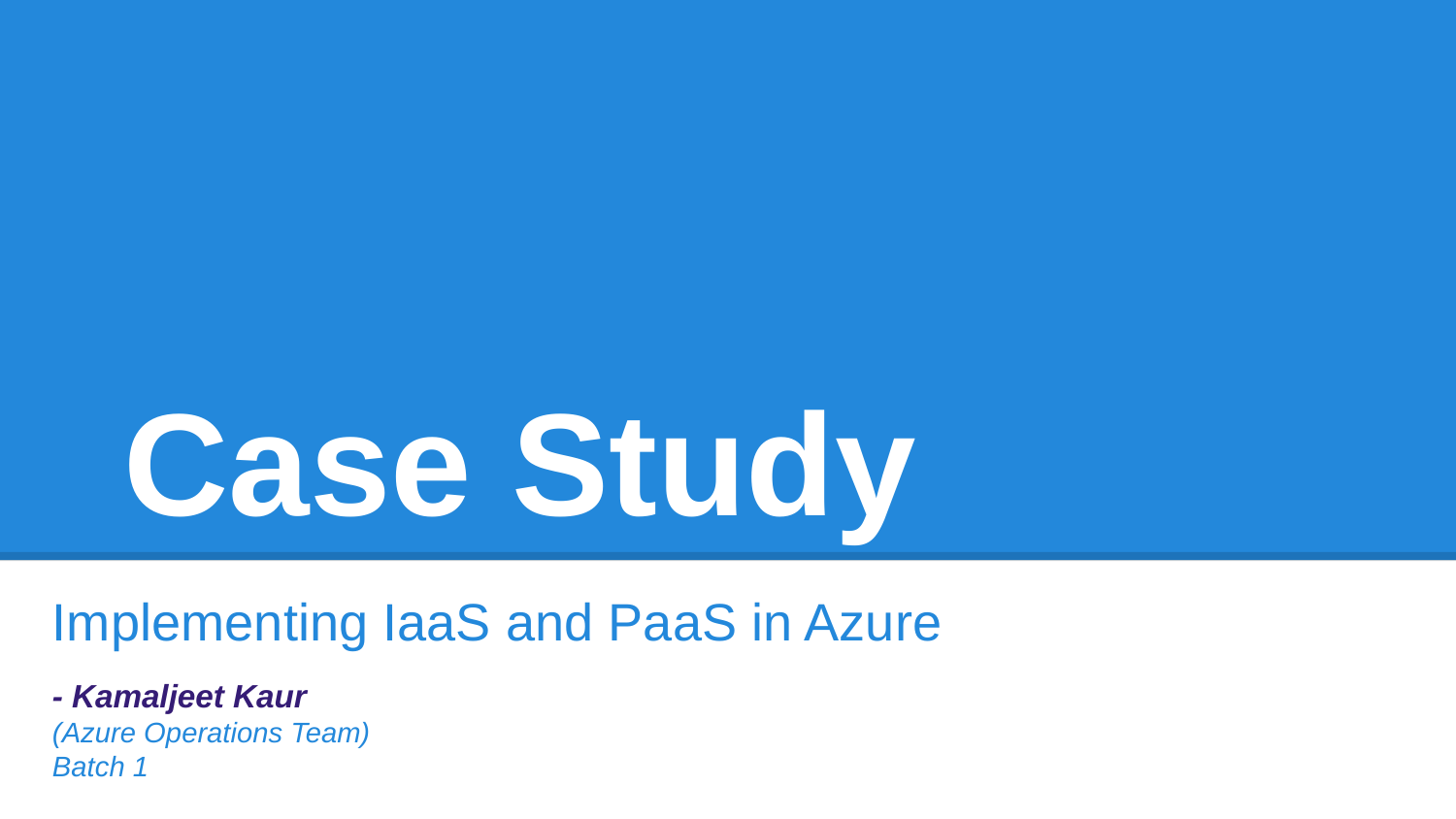

# Case Study
Implementing IaaS and PaaS in Azure

- Kamaljeet Kaur
(Azure Operations Team)
Batch 1